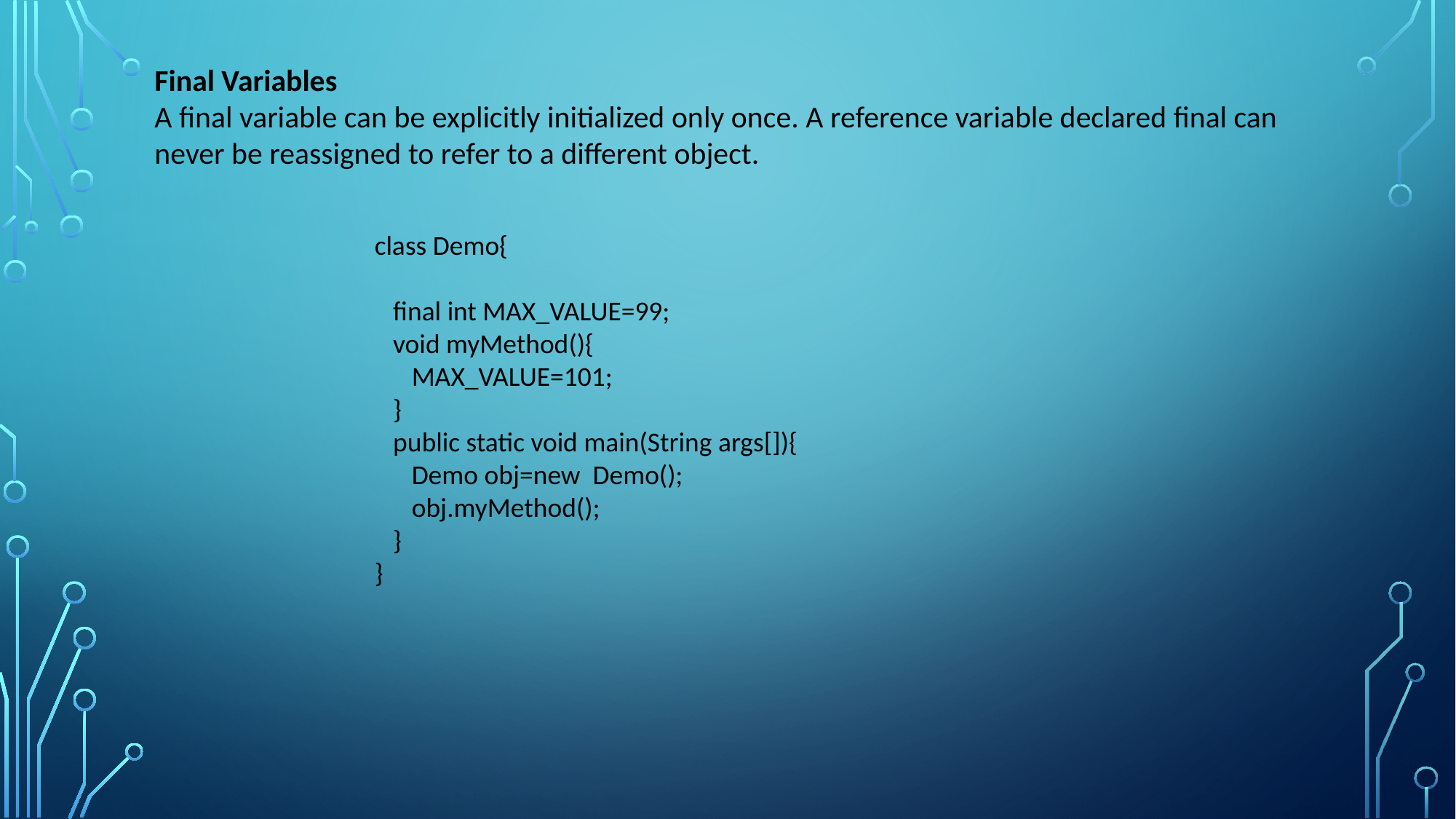

Final Variables
A final variable can be explicitly initialized only once. A reference variable declared final can never be reassigned to refer to a different object.
class Demo{

   final int MAX_VALUE=99;
   void myMethod(){
      MAX_VALUE=101;
   }
   public static void main(String args[]){
      Demo obj=new  Demo();
      obj.myMethod();
   }
}